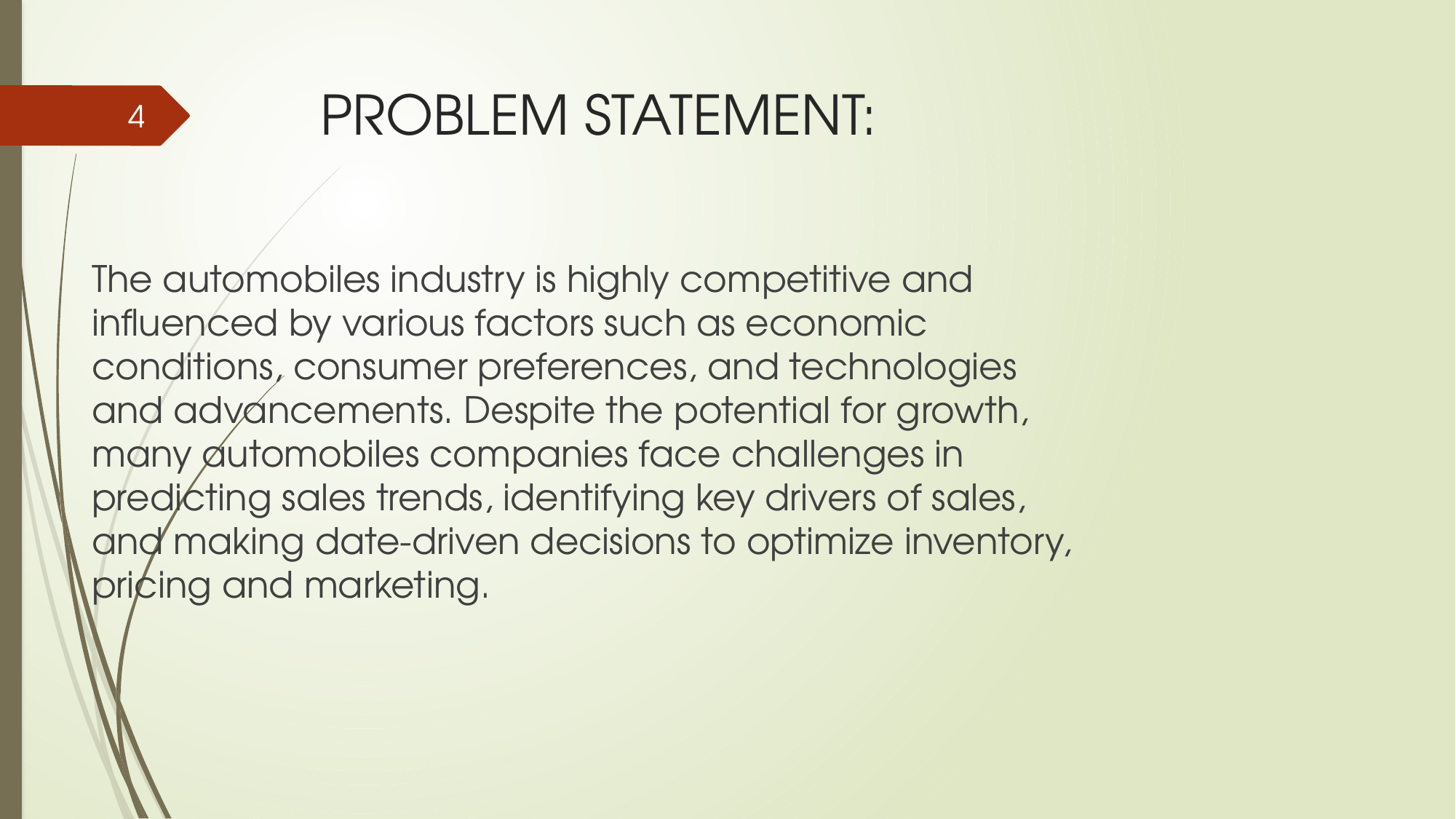

# PROBLEM STATEMENT:
4
The automobiles industry is highly competitive and influenced by various factors such as economic conditions, consumer preferences, and technologies and advancements. Despite the potential for growth, many automobiles companies face challenges in predicting sales trends, identifying key drivers of sales, and making date-driven decisions to optimize inventory, pricing and marketing.